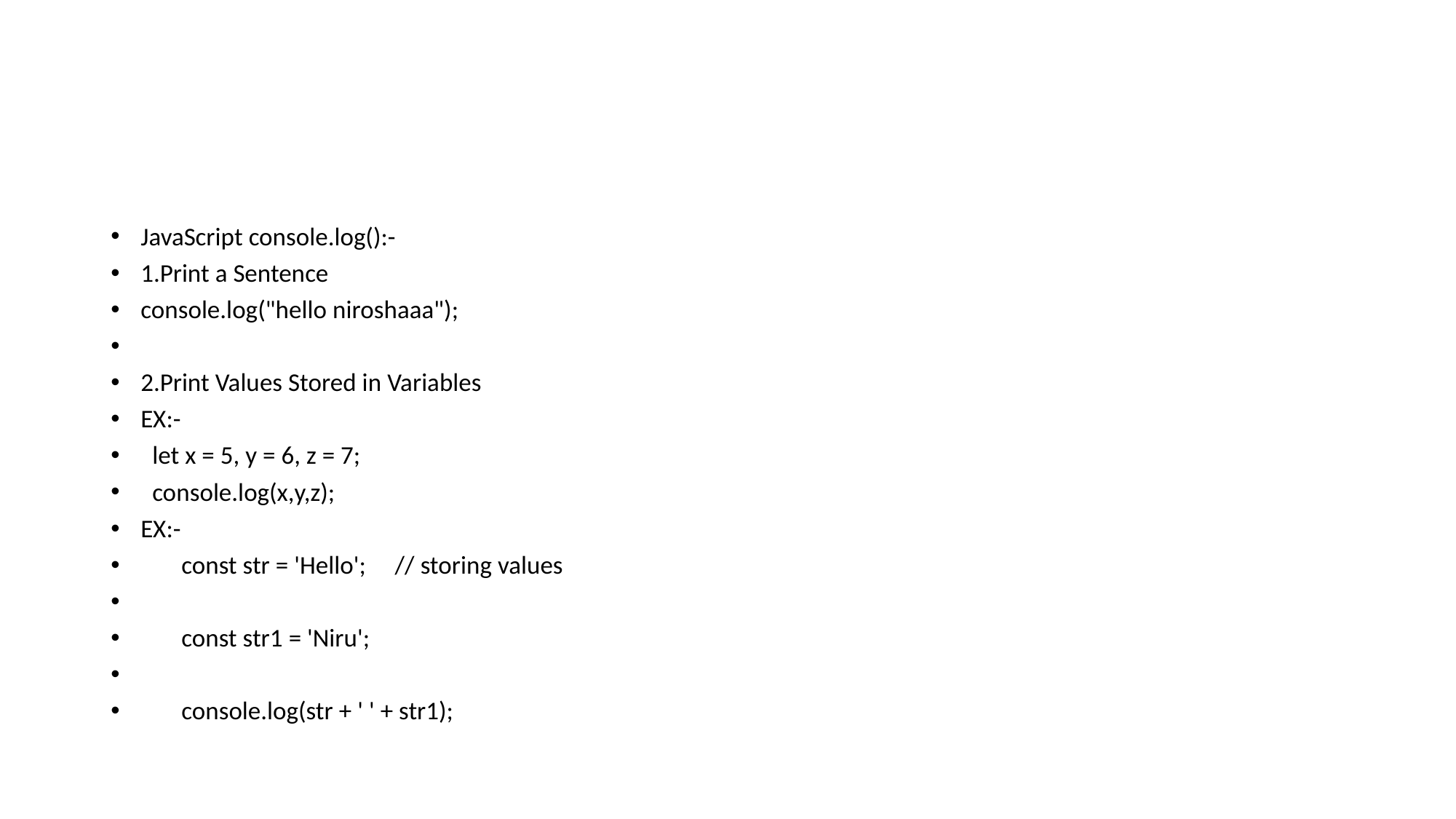

#
JavaScript console.log():-
1.Print a Sentence
console.log("hello niroshaaa");

2.Print Values Stored in Variables
EX:-
  let x = 5, y = 6, z = 7;
  console.log(x,y,z);
EX:-
       const str = 'Hello';     // storing values

       const str1 = 'Niru';

       console.log(str + ' ' + str1);